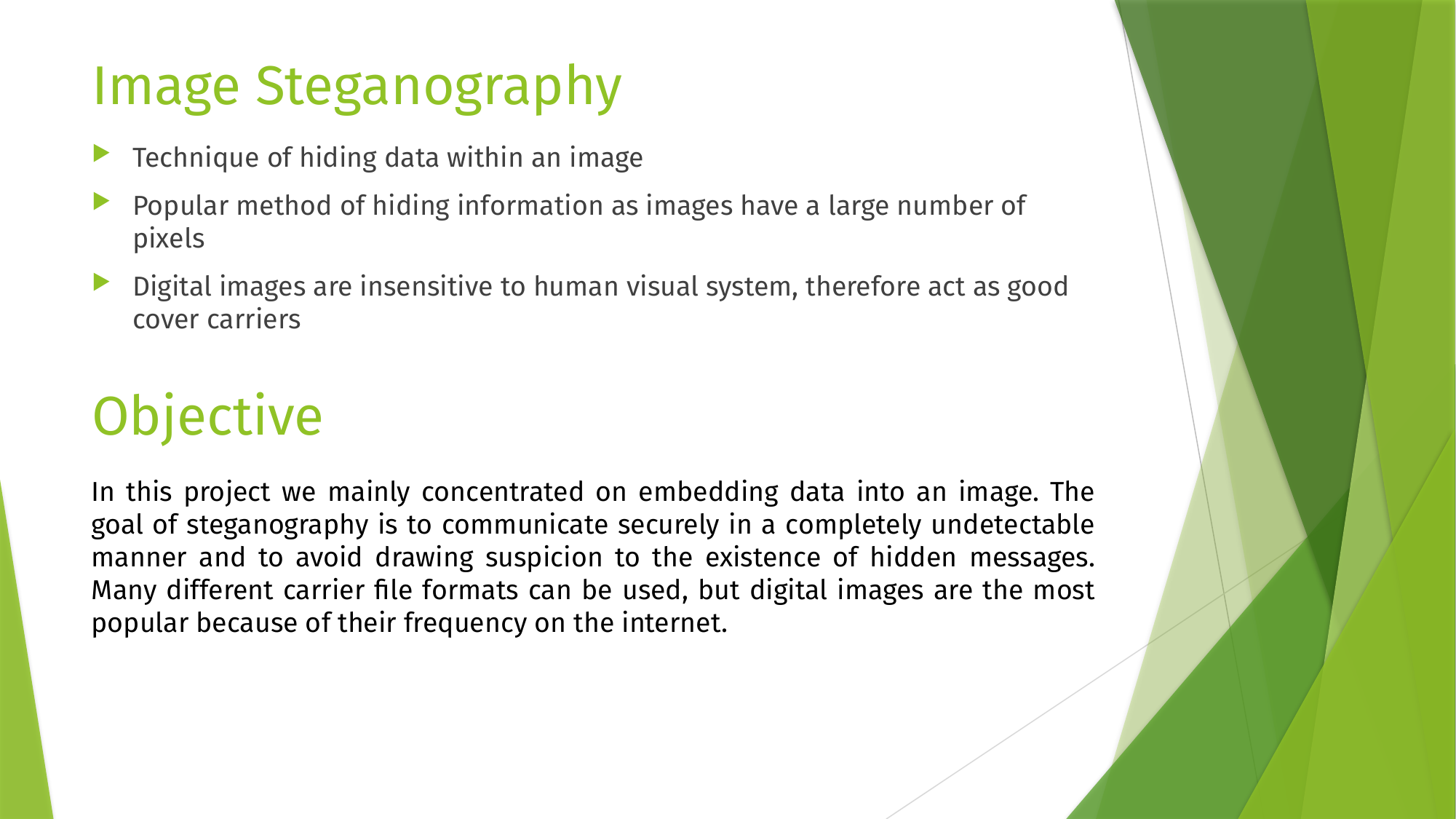

# Image Steganography
Technique of hiding data within an image
Popular method of hiding information as images have a large number of pixels
Digital images are insensitive to human visual system, therefore act as good cover carriers
Objective

In this project we mainly concentrated on embedding data into an image. The goal of steganography is to communicate securely in a completely undetectable manner and to avoid drawing suspicion to the existence of hidden messages. Many different carrier file formats can be used, but digital images are the most popular because of their frequency on the internet.